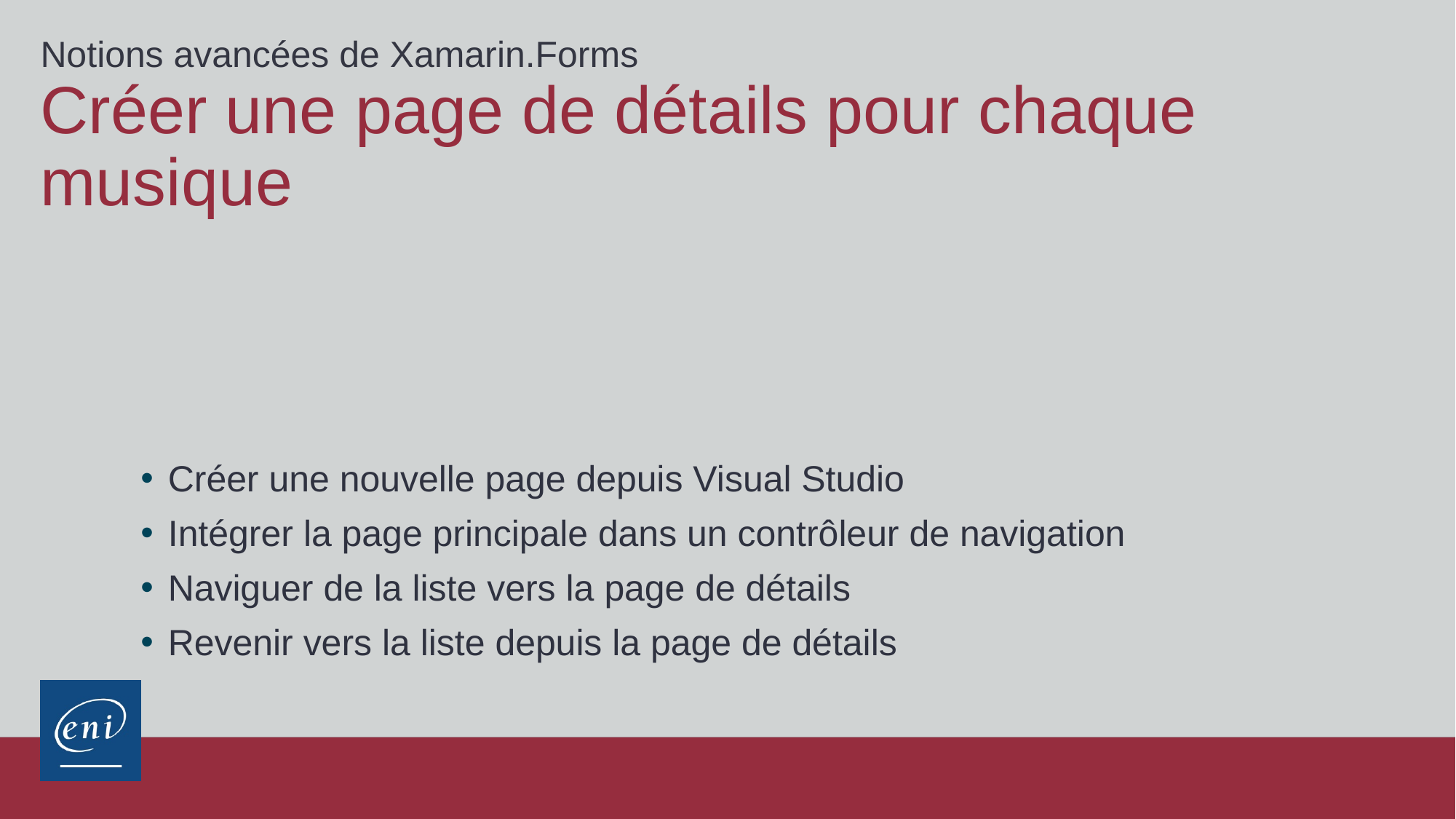

Notions avancées de Xamarin.Forms
# Créer une page de détails pour chaque musique
Créer une nouvelle page depuis Visual Studio
Intégrer la page principale dans un contrôleur de navigation
Naviguer de la liste vers la page de détails
Revenir vers la liste depuis la page de détails